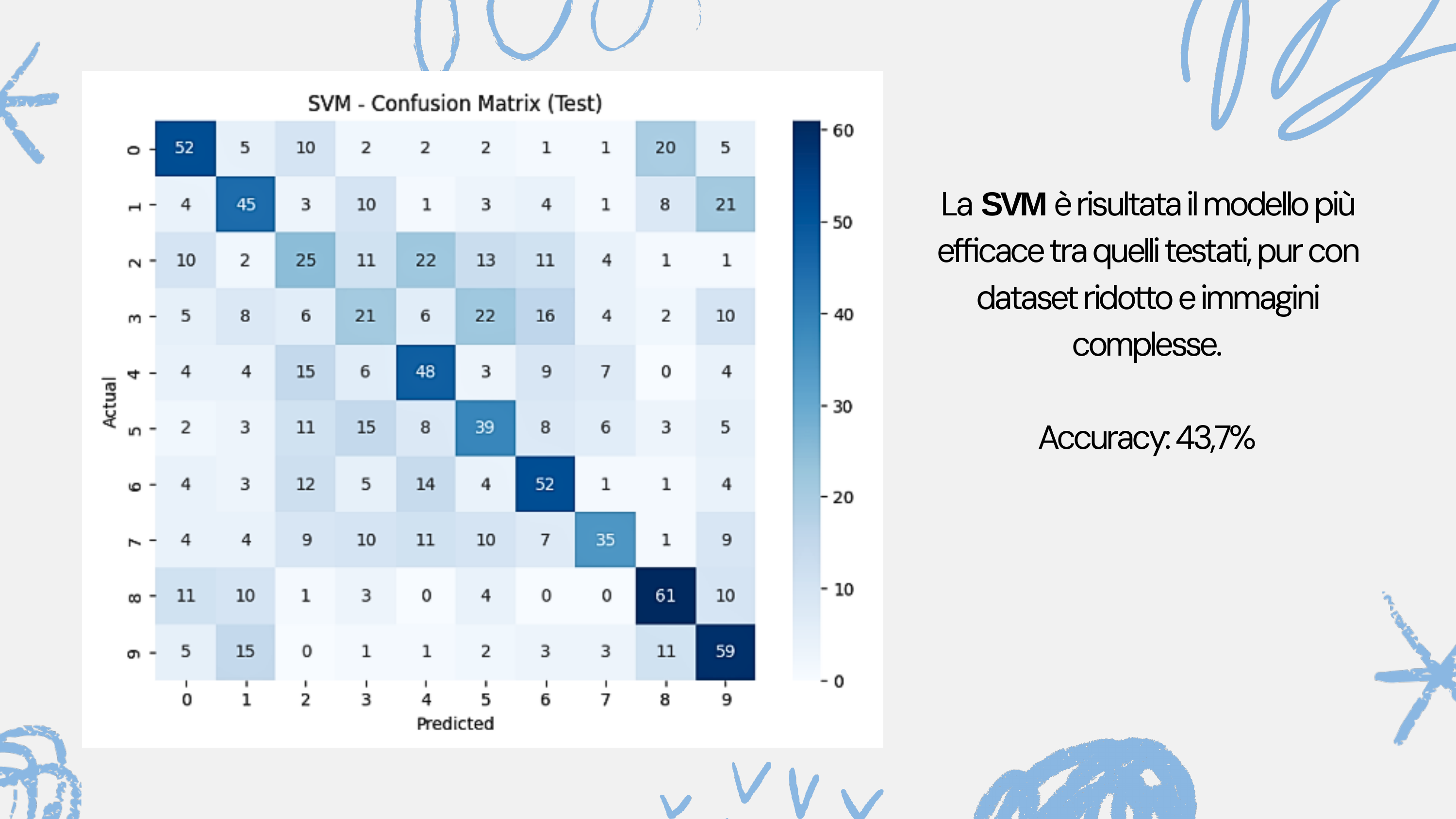

La SVM è risultata il modello più efficace tra quelli testati, pur con dataset ridotto e immagini complesse.

Accuracy: 43,7%